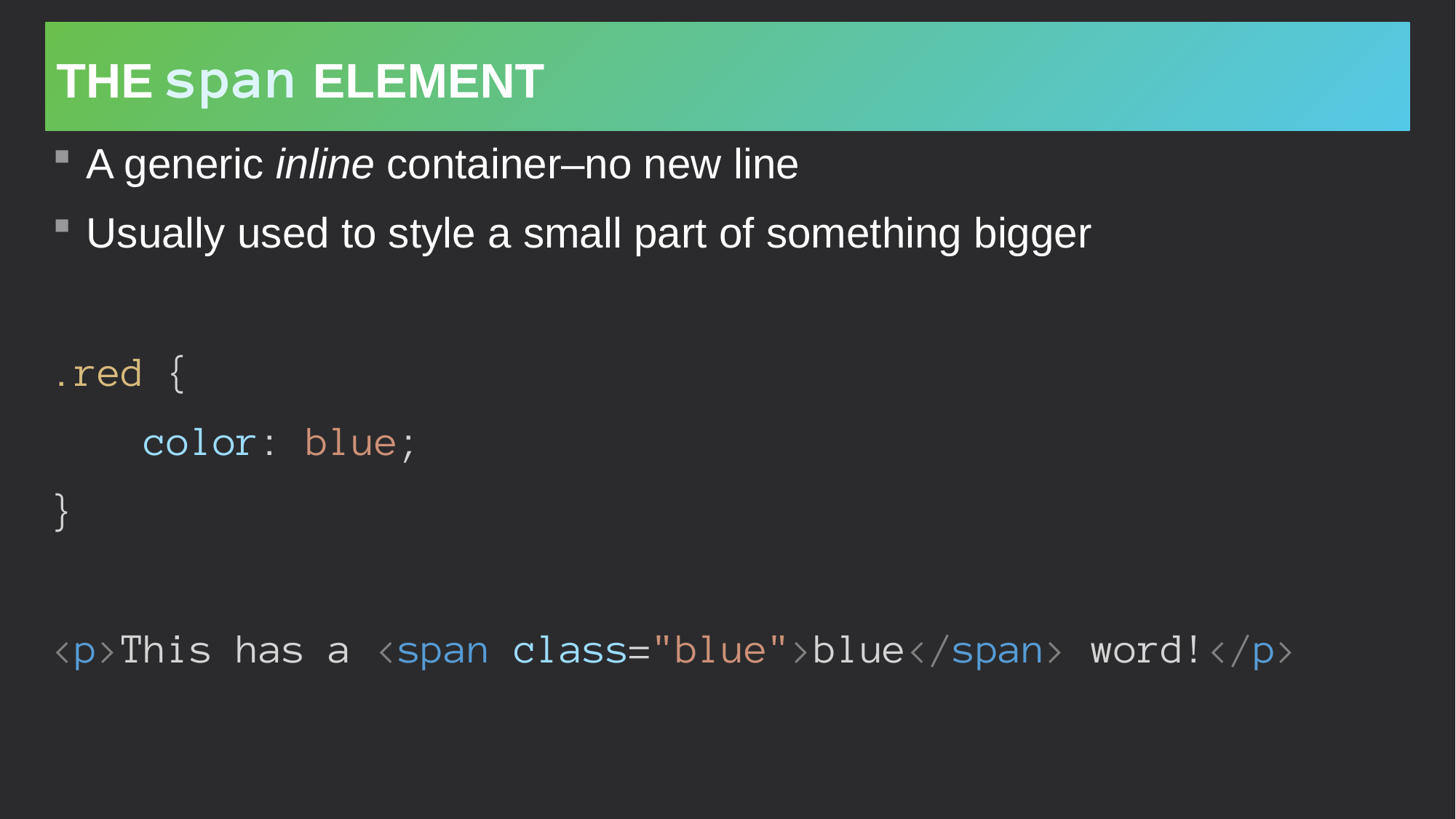

# The span Element
A generic inline container–no new line
Usually used to style a small part of something bigger

.red {
    color: blue;
}

<p>This has a <span class="blue">blue</span> word!</p>